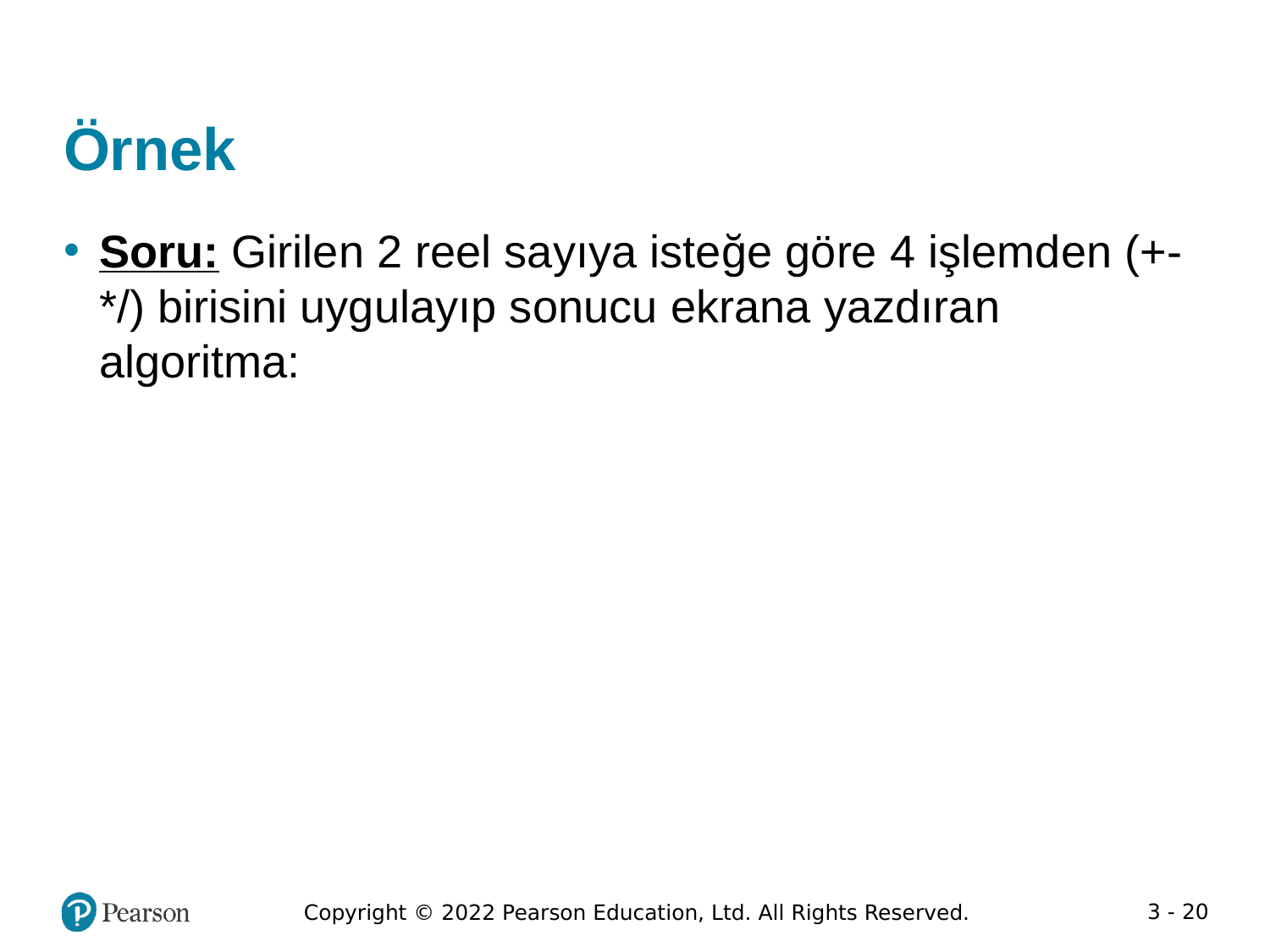

# Örnek
Soru: Girilen 2 reel sayıya isteğe göre 4 işlemden (+-*/) birisini uygulayıp sonucu ekrana yazdıran algoritma: